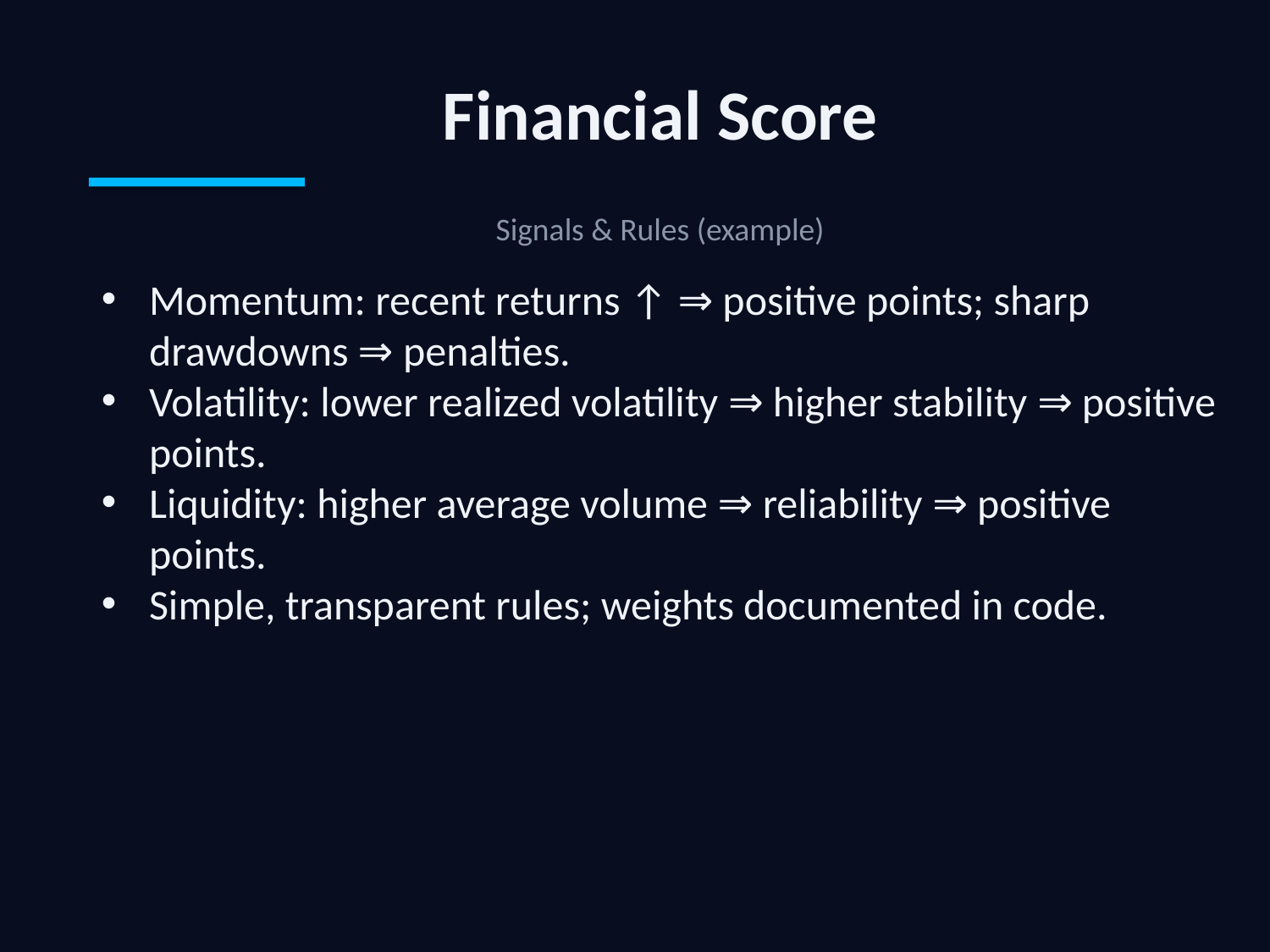

Financial Score

Signals & Rules (example)
Momentum: recent returns ↑ ⇒ positive points; sharp drawdowns ⇒ penalties.
Volatility: lower realized volatility ⇒ higher stability ⇒ positive points.
Liquidity: higher average volume ⇒ reliability ⇒ positive points.
Simple, transparent rules; weights documented in code.